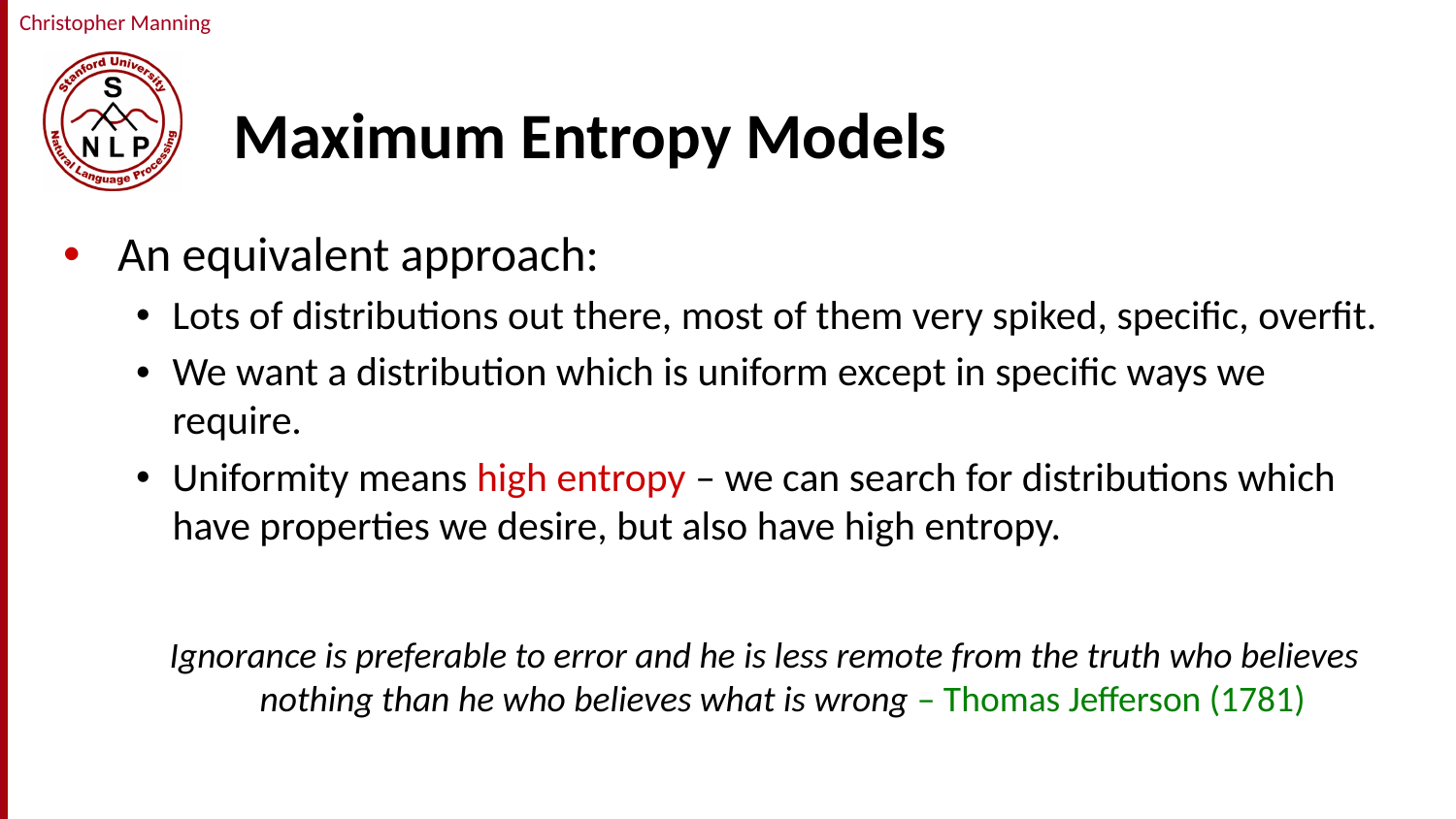

# Maximum Entropy Models
An equivalent approach:
Lots of distributions out there, most of them very spiked, specific, overfit.
We want a distribution which is uniform except in specific ways we require.
Uniformity means high entropy – we can search for distributions which have properties we desire, but also have high entropy.

Ignorance is preferable to error and he is less remote from the truth who believes nothing than he who believes what is wrong – Thomas Jefferson (1781)